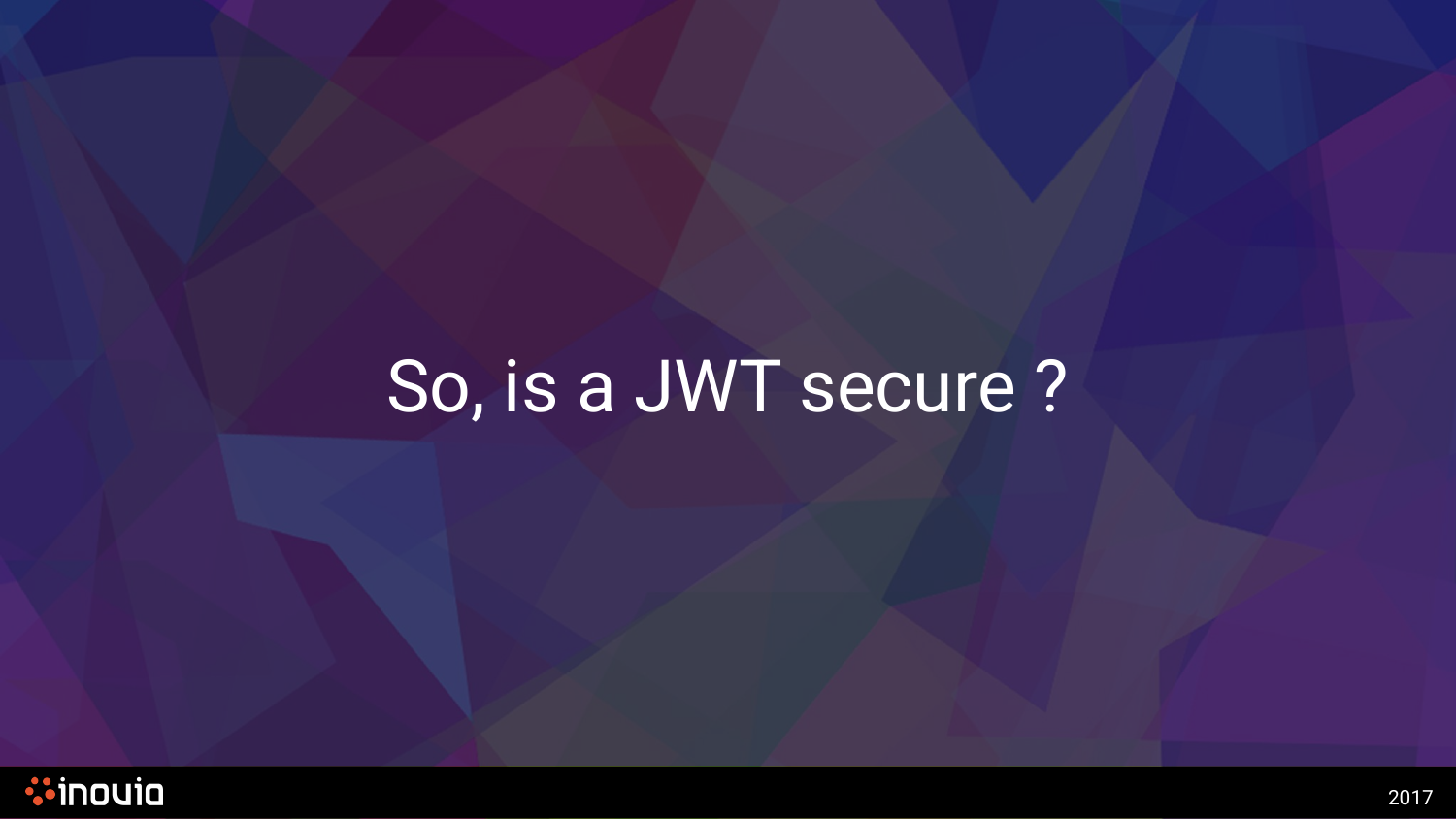

# So, is a JWT secure ?